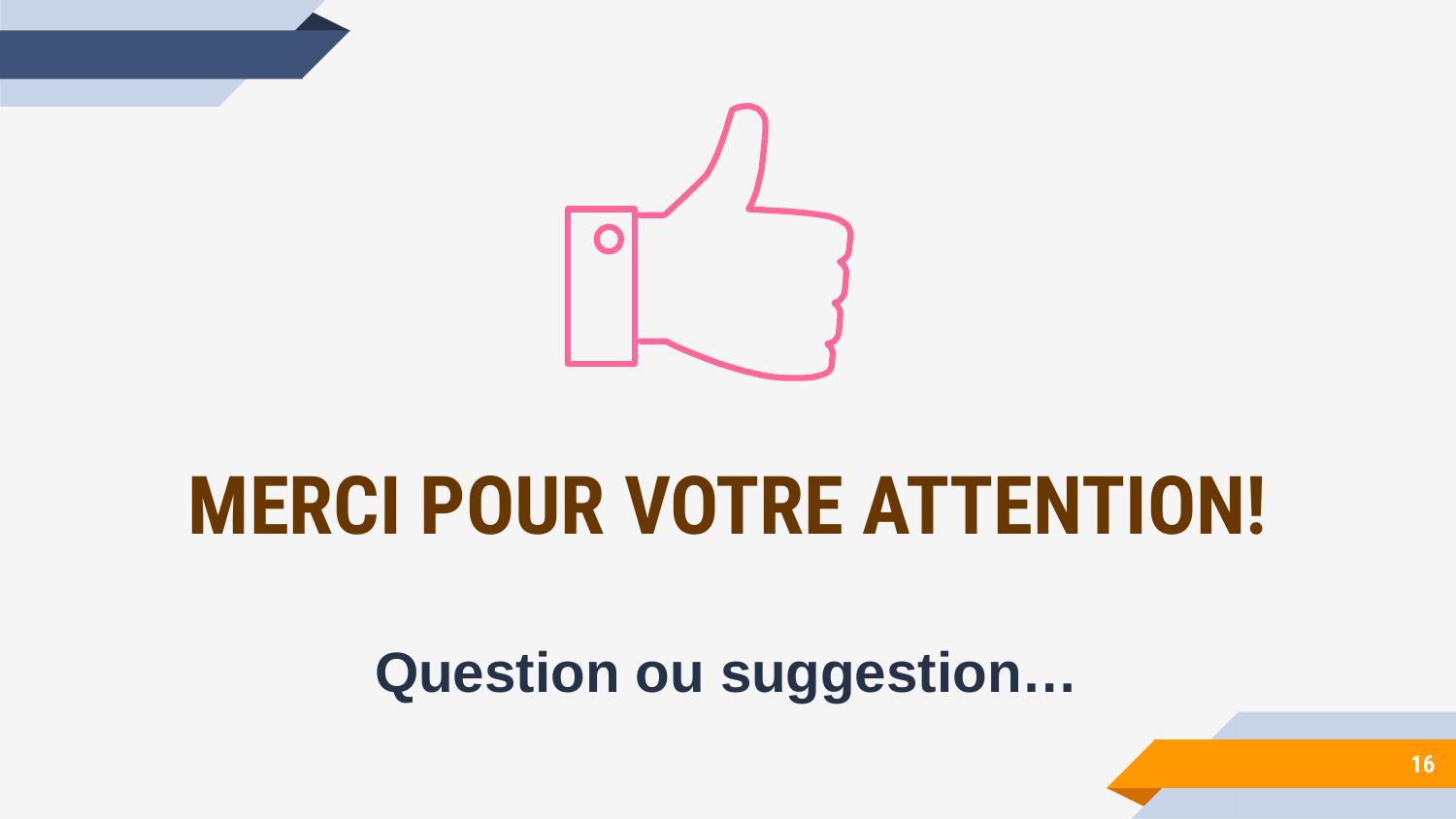

MERCI POUR VOTRE ATTENTION!
Question ou suggestion…
16